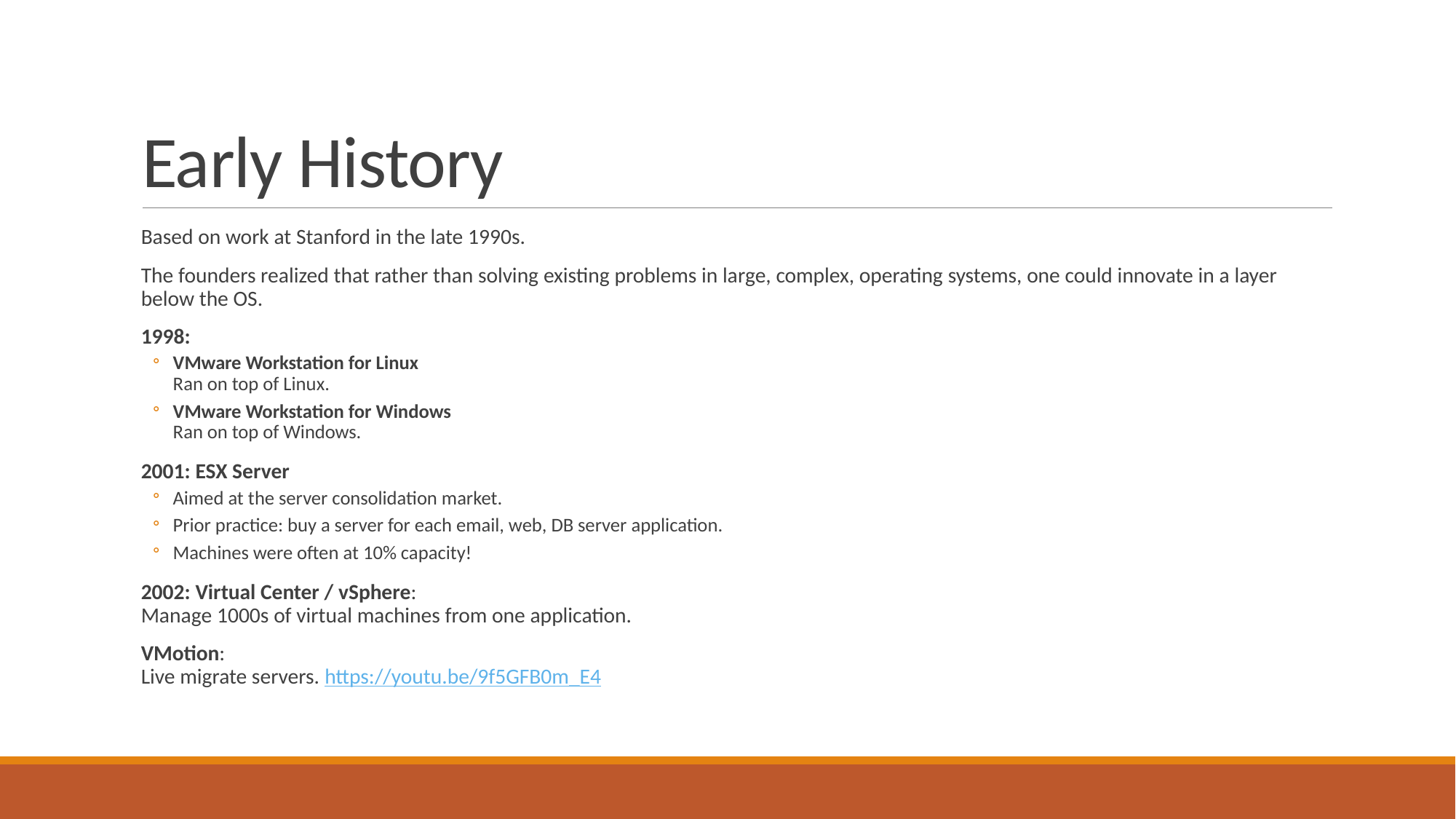

# Early History
Based on work at Stanford in the late 1990s.
The founders realized that rather than solving existing problems in large, complex, operating systems, one could innovate in a layer below the OS.
1998:
VMware Workstation for Linux 
Ran on top of Linux.
VMware Workstation for Windows 
Ran on top of Windows.
2001: ESX Server
Aimed at the server consolidation market.
Prior practice: buy a server for each email, web, DB server application.
Machines were often at 10% capacity!
2002: Virtual Center / vSphere: 
Manage 1000s of virtual machines from one application.
VMotion: 
Live migrate servers. https://youtu.be/9f5GFB0m_E4